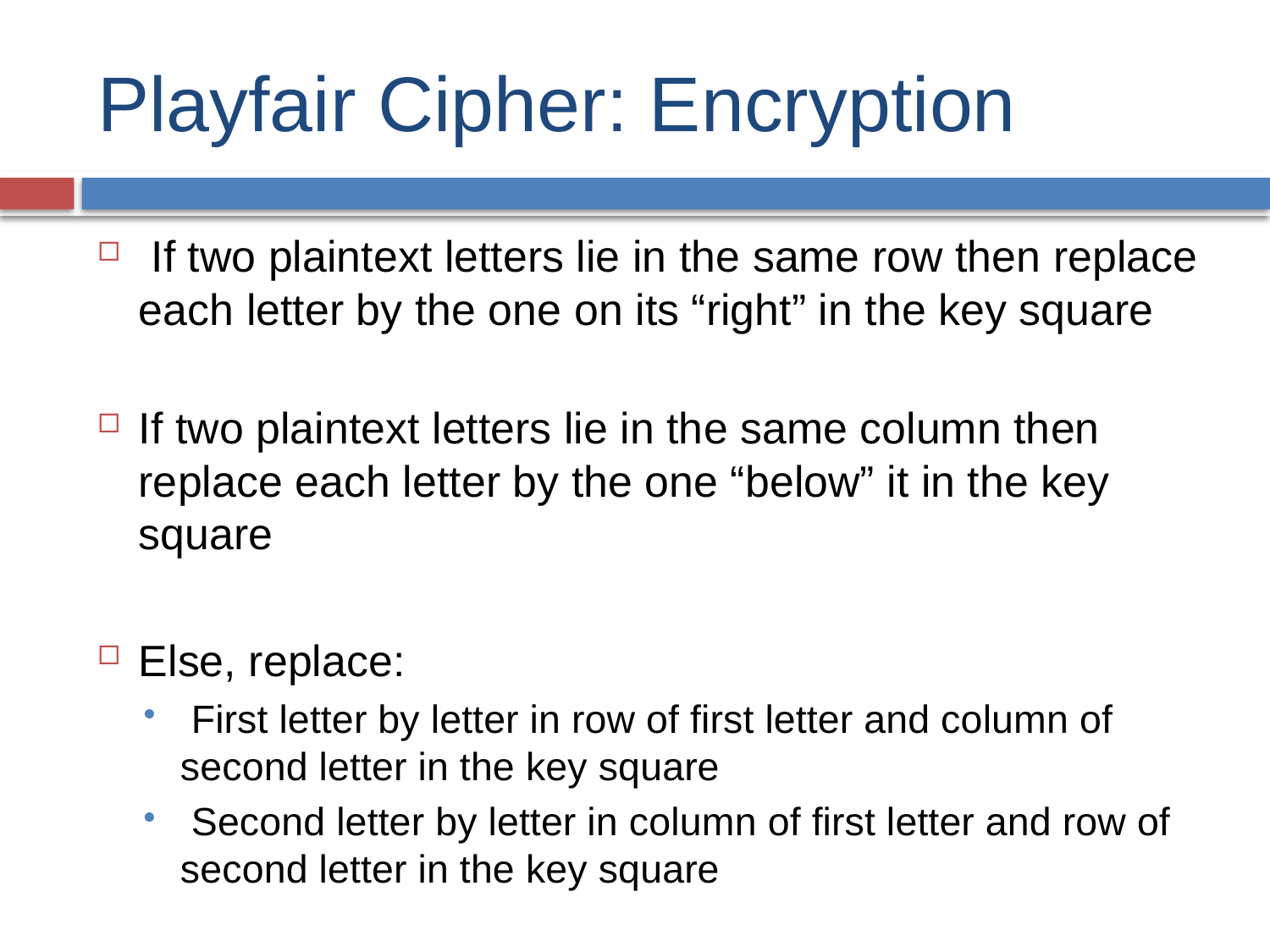

# Playfair Cipher: Encryption
 If two plaintext letters lie in the same row then replace each letter by the one on its “right” in the key square

If two plaintext letters lie in the same column then replace each letter by the one “below” it in the key square

Else, replace:
 First letter by letter in row of first letter and column of second letter in the key square
 Second letter by letter in column of first letter and row of second letter in the key square